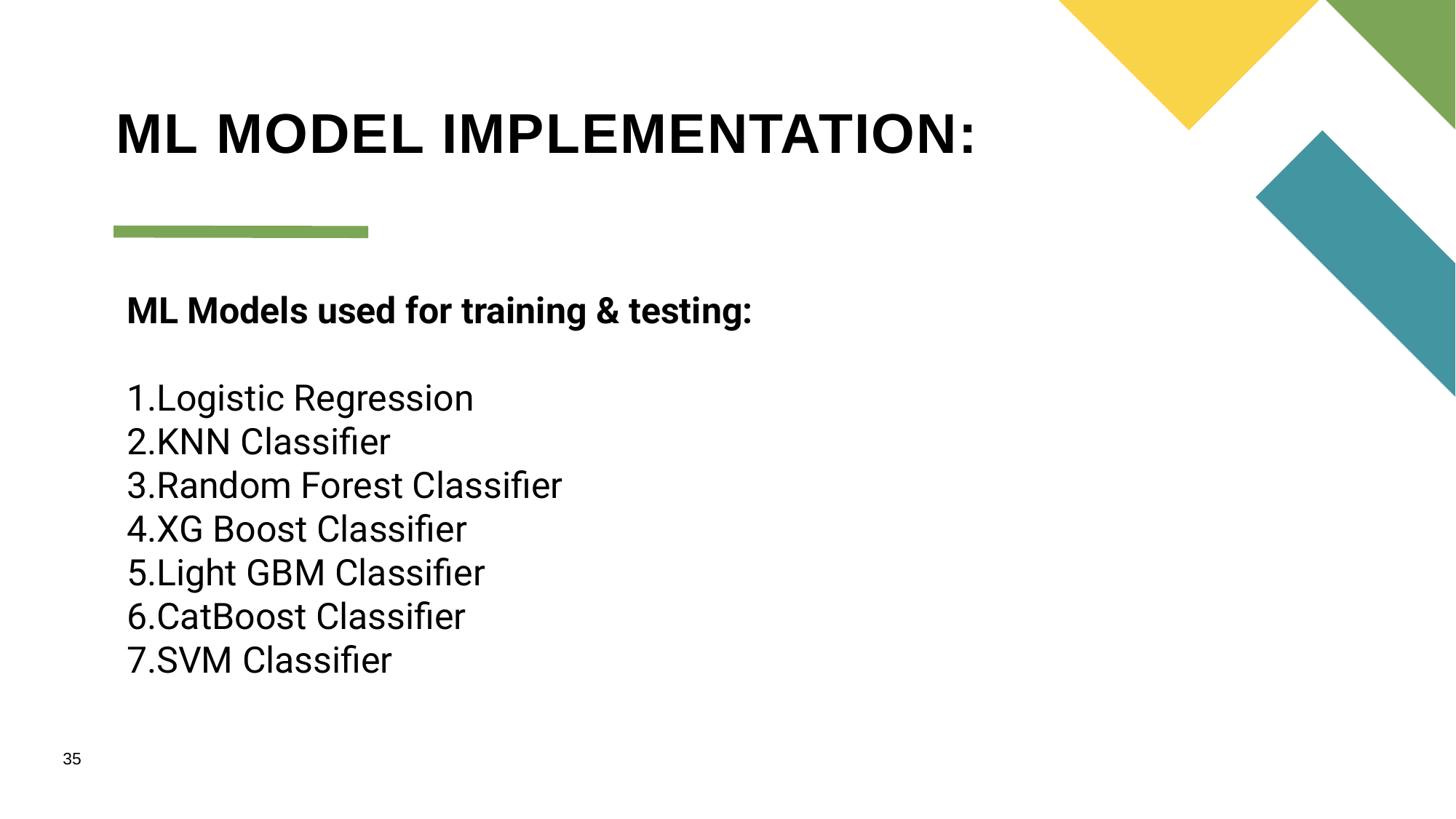

# ML MODEL IMPLEMENTATION:
ML Models used for training & testing:

Logistic Regression
KNN Classifier
Random Forest Classifier
XG Boost Classifier
Light GBM Classifier
CatBoost Classifier
SVM Classifier
35